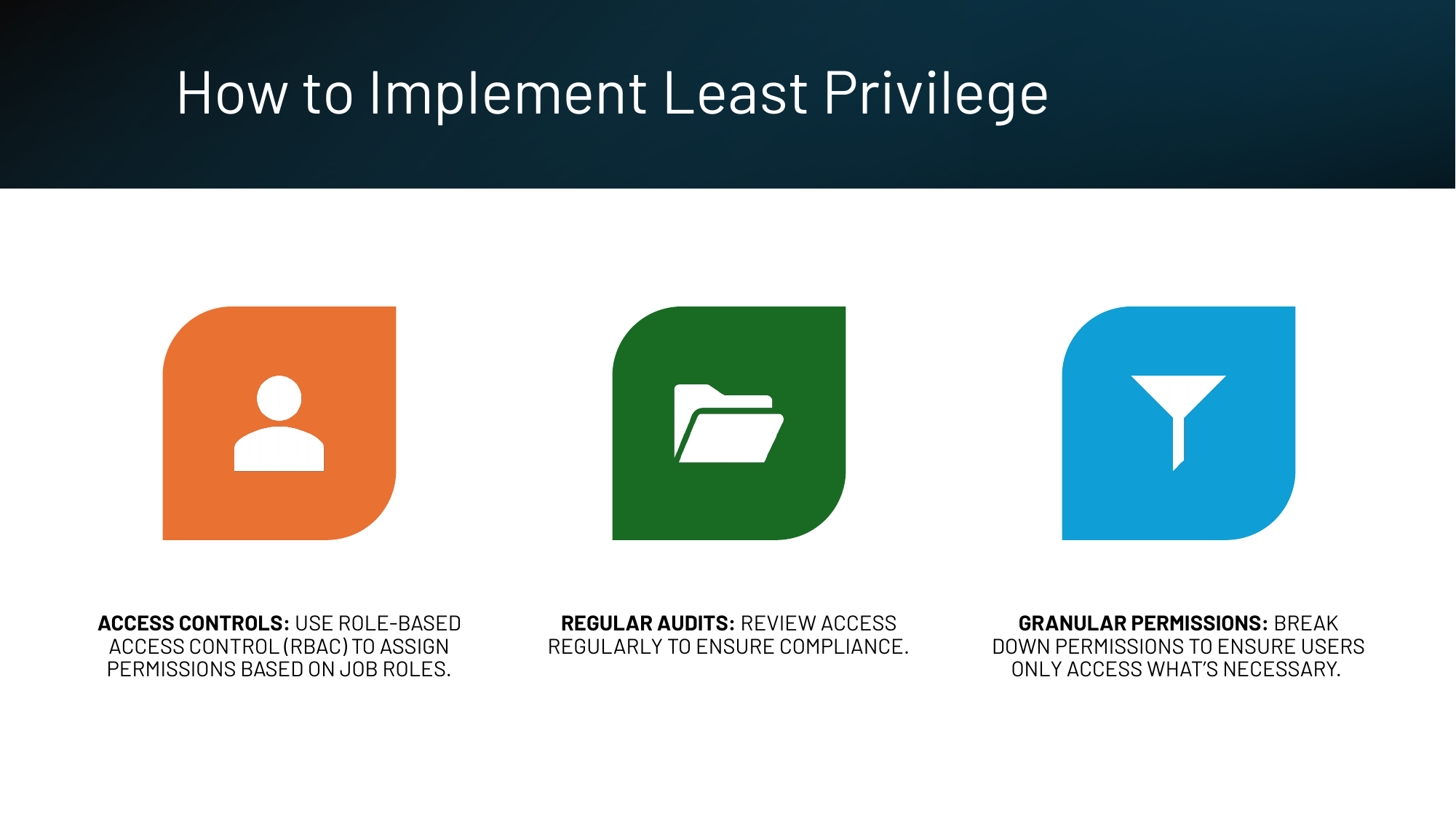

# How to Implement Least Privilege
Access Controls: Use role-based access control (RBAC) to assign permissions based on job roles.
Regular Audits: Review access regularly to ensure compliance.
Granular Permissions: Break down permissions to ensure users only access what’s necessary.